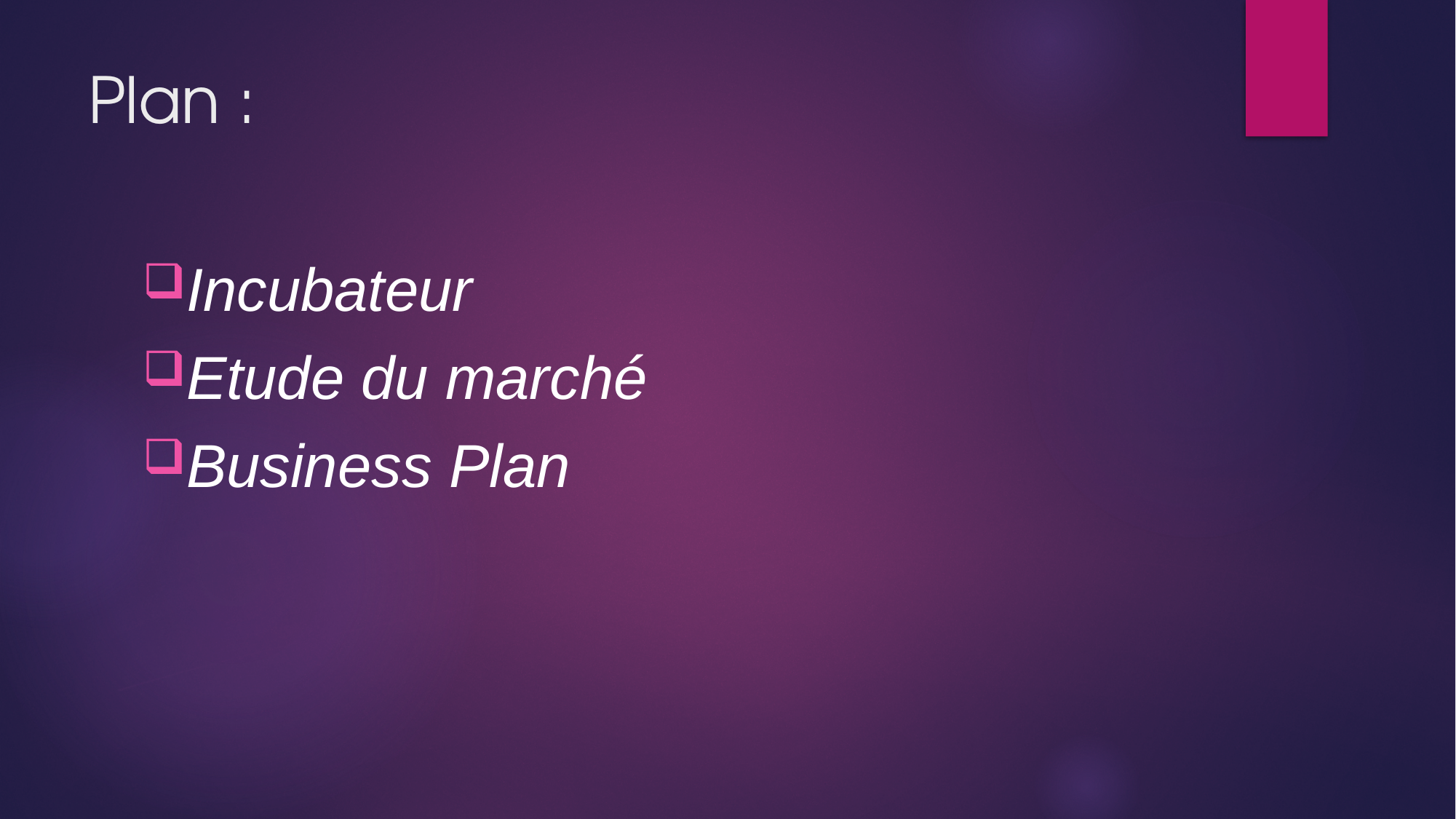

# Plan :
Incubateur
Etude du marché
Business Plan